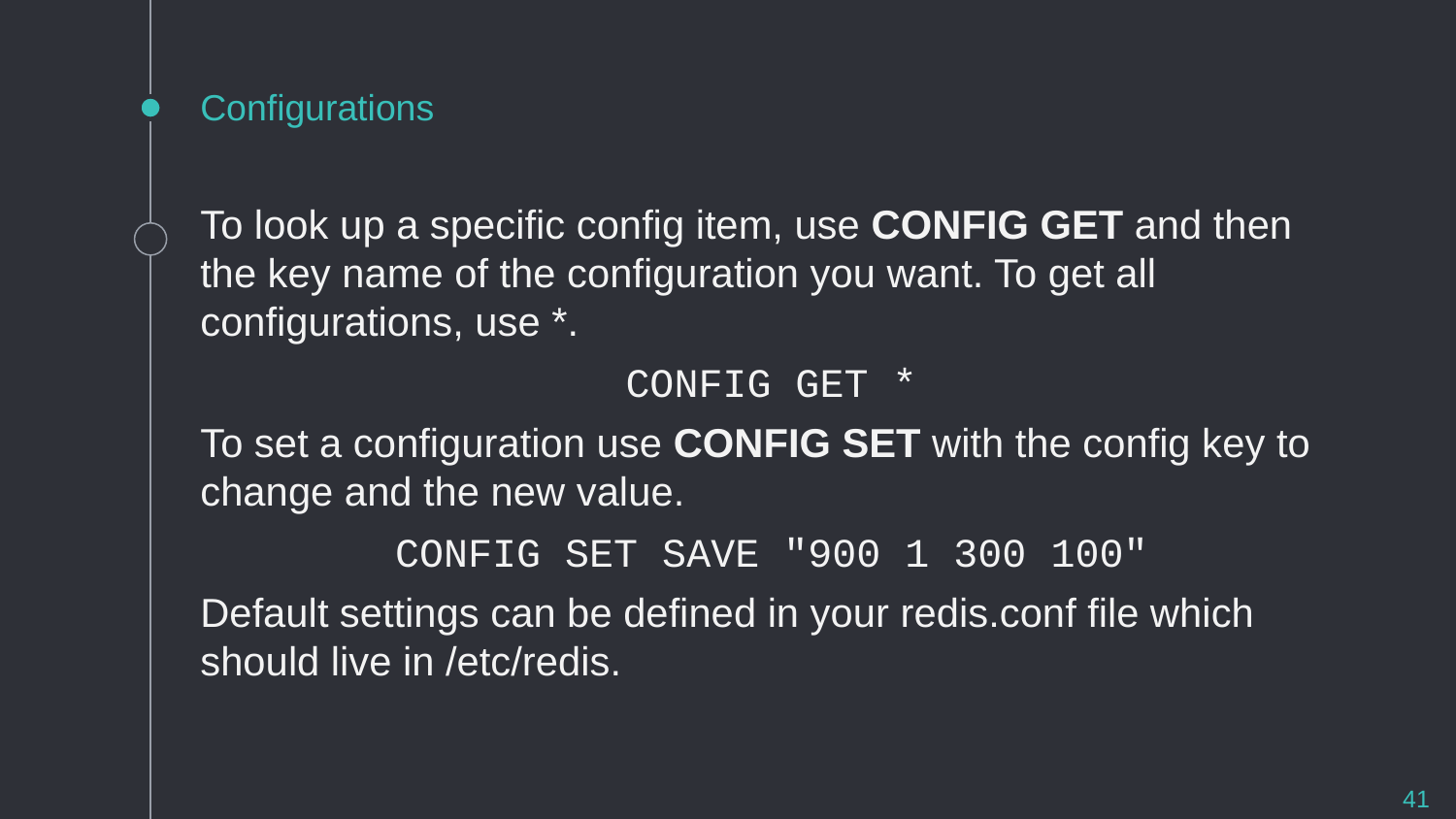

# Configurations
To look up a specific config item, use CONFIG GET and then the key name of the configuration you want. To get all configurations, use *.
CONFIG GET *
To set a configuration use CONFIG SET with the config key to change and the new value.
CONFIG SET SAVE "900 1 300 100"
Default settings can be defined in your redis.conf file which should live in /etc/redis.
41